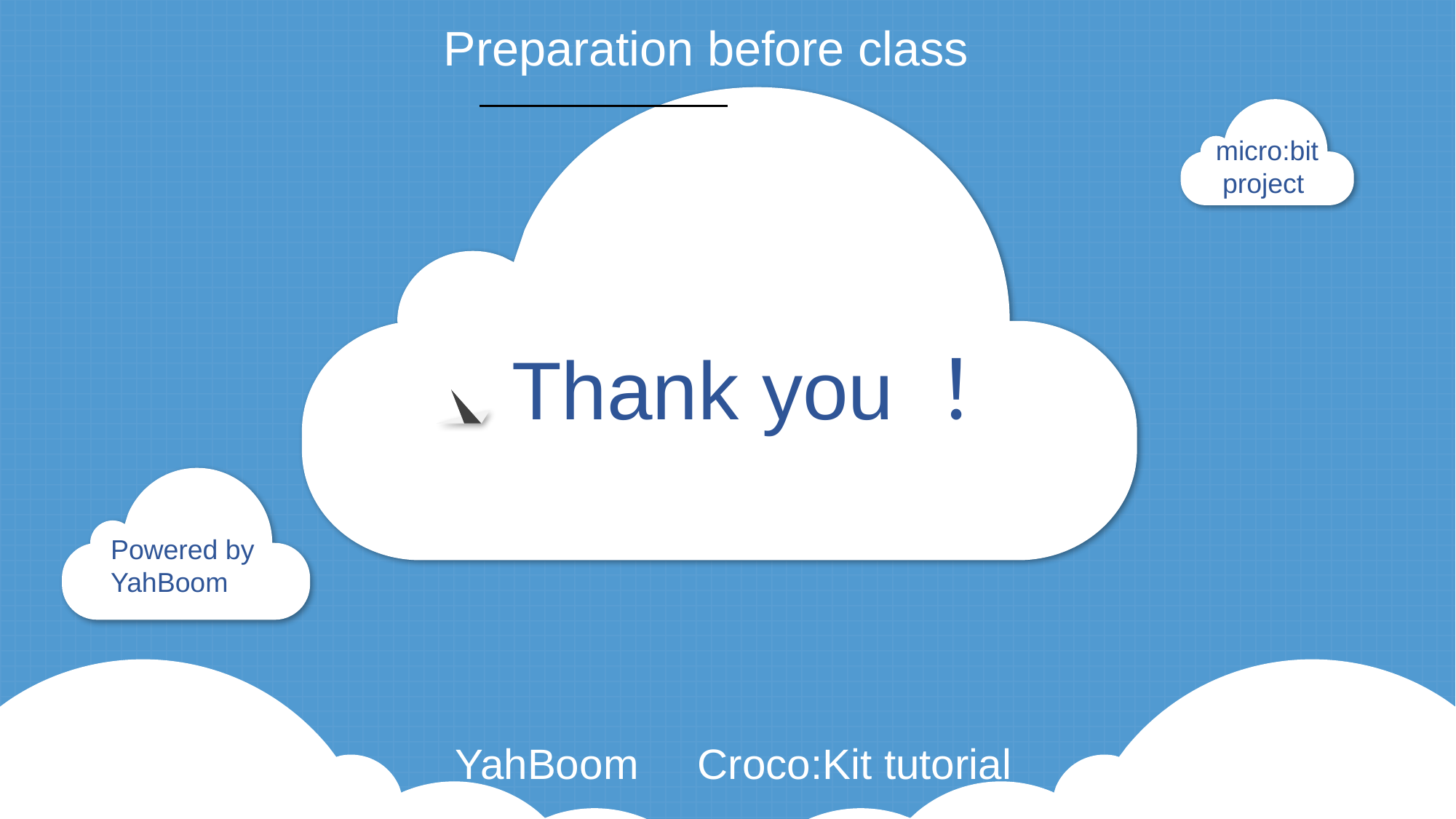

Preparation before class

micro:bit
project
Thank you ！

Powered by  YahBoom

 YahBoom     Croco:Kit tutorial